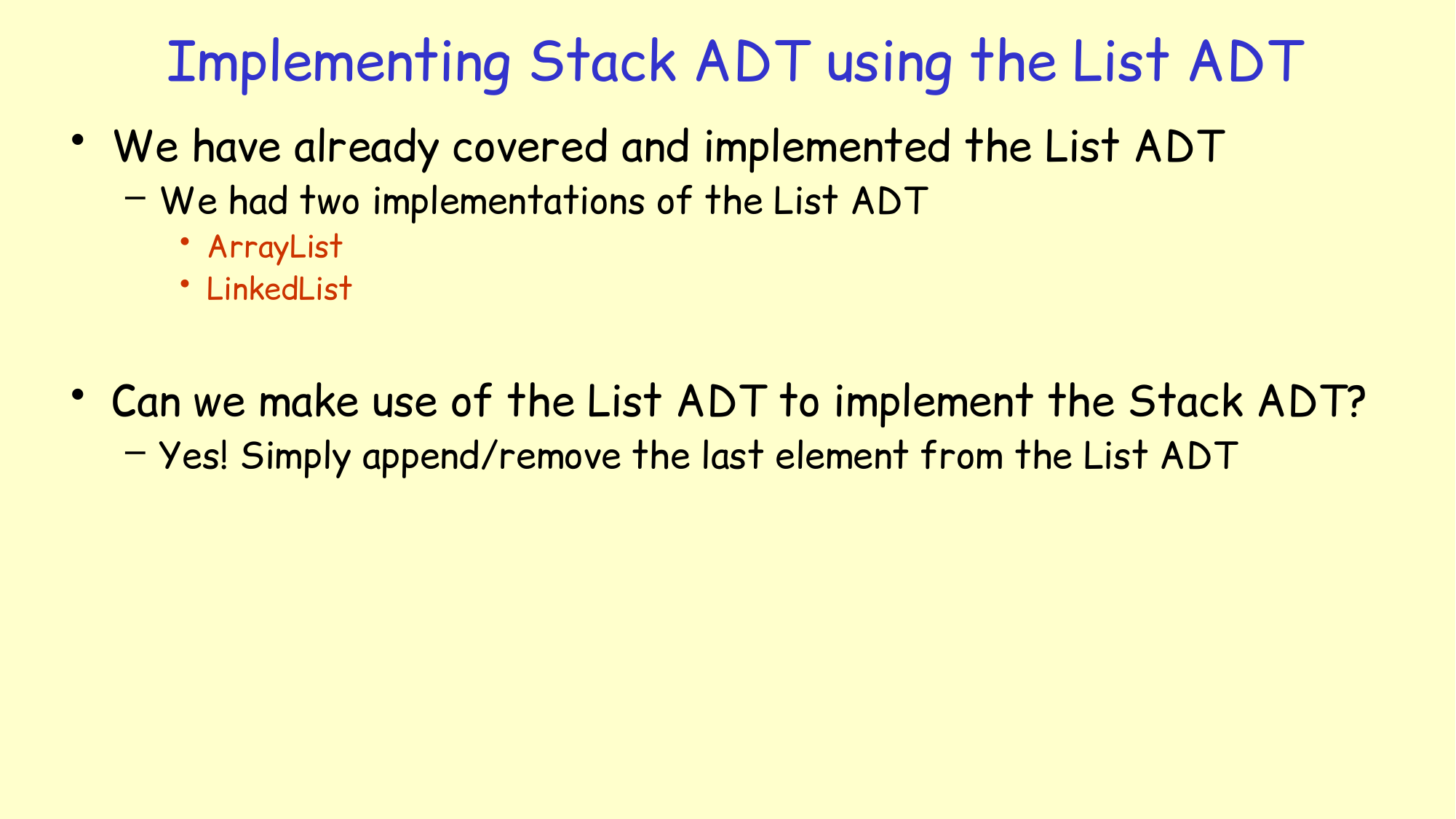

# Implementing Stack ADT using the List ADT
We have already covered and implemented the List ADT
We had two implementations of the List ADT
ArrayList
LinkedList

Can we make use of the List ADT to implement the Stack ADT?
Yes! Simply append/remove the last element from the List ADT